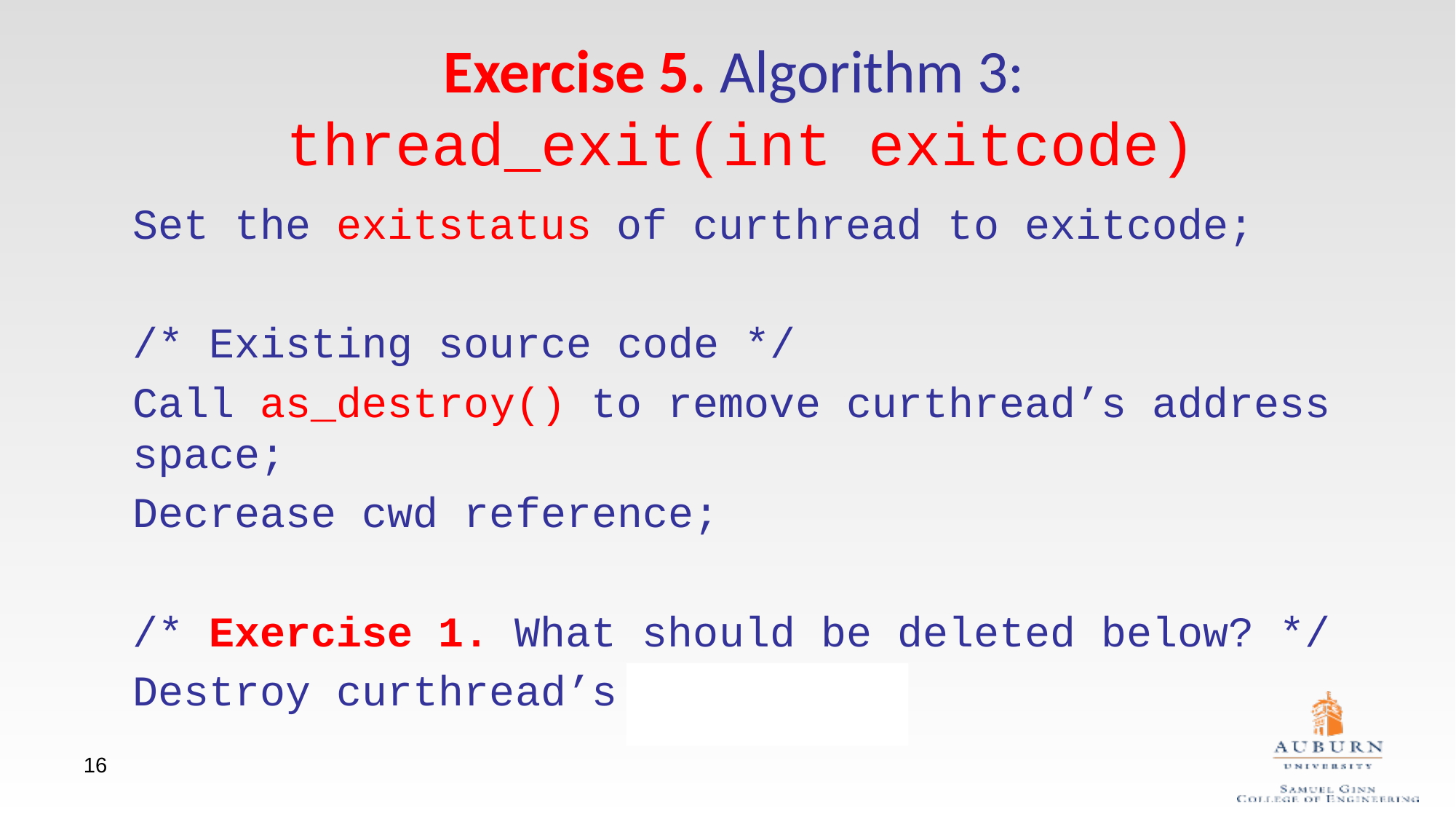

Exercise 5. Algorithm 3:
thread_exit(int exitcode)
Set the exitstatus of curthread to exitcode;

/* Existing source code */
Call as_destroy() to remove curthread’s address space;
Decrease cwd reference;

/* Exercise 1. What should be deleted below? */
Destroy curthread’s filetable;

16